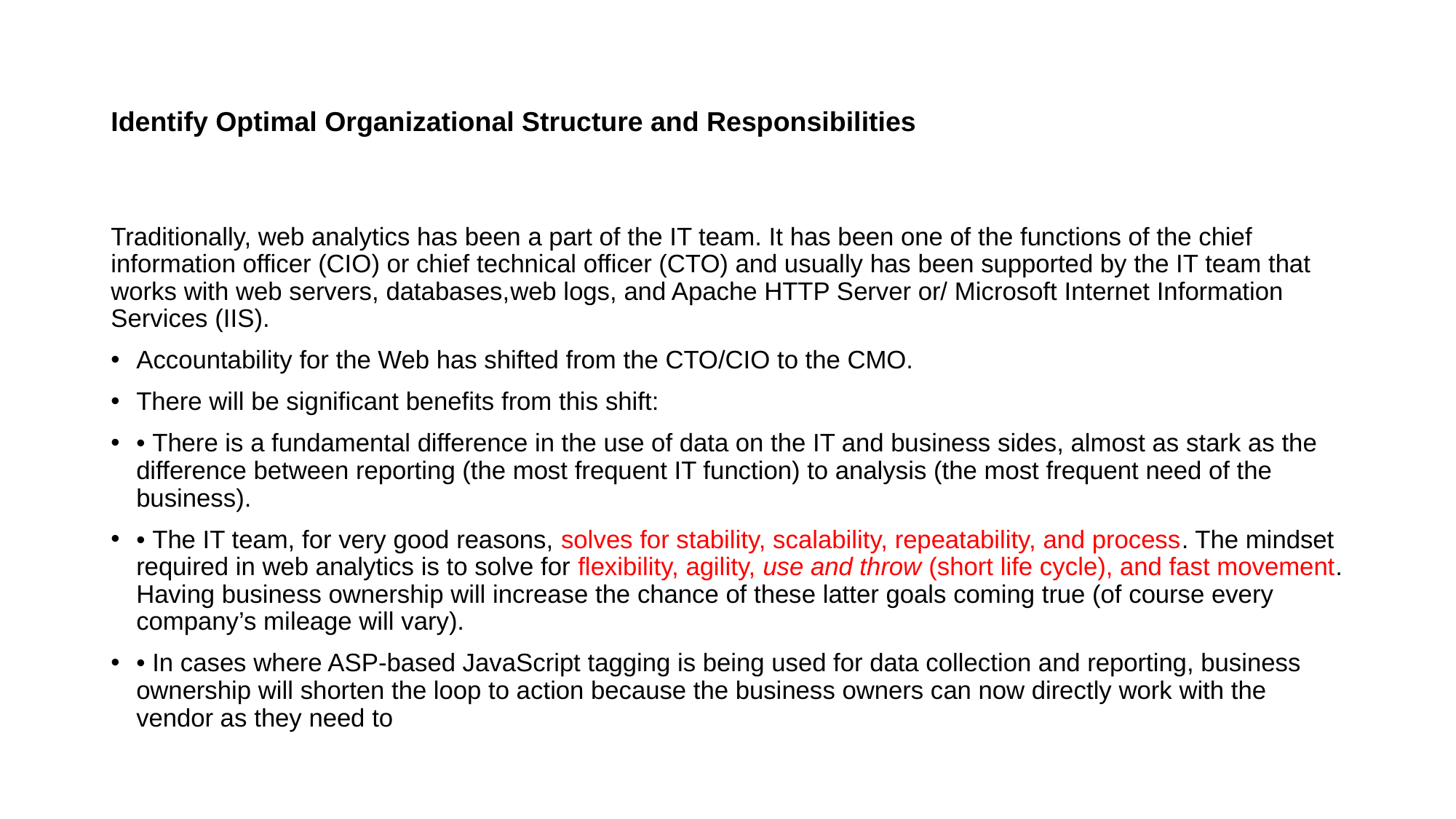

# Identify Optimal Organizational Structure and Responsibilities
Traditionally, web analytics has been a part of the IT team. It has been one of the functions of the chief information officer (CIO) or chief technical officer (CTO) and usually has been supported by the IT team that works with web servers, databases,web logs, and Apache HTTP Server or/ Microsoft Internet Information Services (IIS).
Accountability for the Web has shifted from the CTO/CIO to the CMO.
There will be significant benefits from this shift:
• There is a fundamental difference in the use of data on the IT and business sides, almost as stark as the difference between reporting (the most frequent IT function) to analysis (the most frequent need of the business).
• The IT team, for very good reasons, solves for stability, scalability, repeatability, and process. The mindset required in web analytics is to solve for flexibility, agility, use and throw (short life cycle), and fast movement. Having business ownership will increase the chance of these latter goals coming true (of course every company’s mileage will vary).
• In cases where ASP-based JavaScript tagging is being used for data collection and reporting, business ownership will shorten the loop to action because the business owners can now directly work with the vendor as they need to